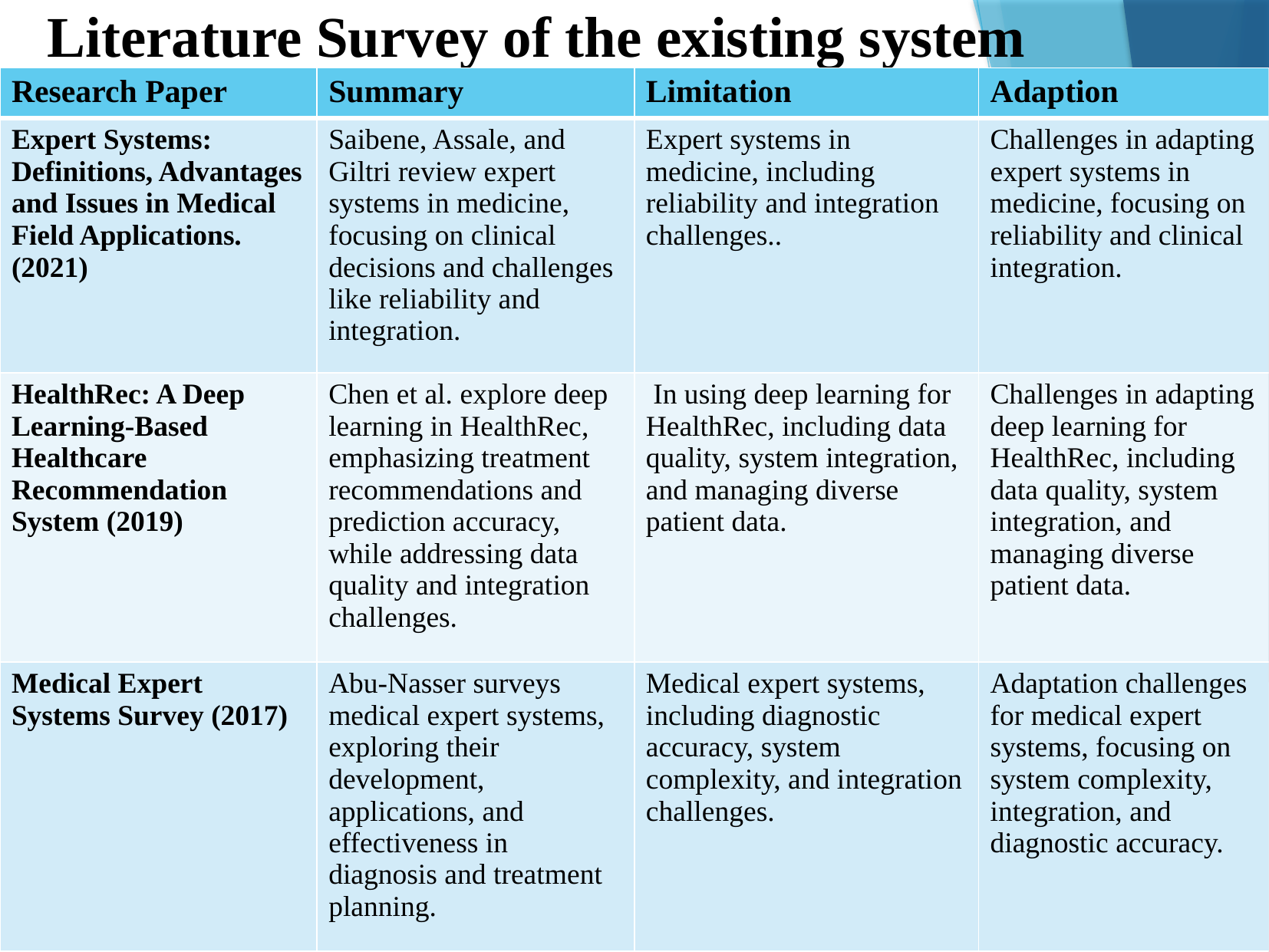

# Literature Survey of the existing system
| Research Paper | Summary | Limitation | Adaption |
| --- | --- | --- | --- |
| Expert Systems: Definitions, Advantages and Issues in Medical Field Applications. (2021) | Saibene, Assale, and Giltri review expert systems in medicine, focusing on clinical decisions and challenges like reliability and integration. | Expert systems in medicine, including reliability and integration challenges.. | Challenges in adapting expert systems in medicine, focusing on reliability and clinical integration. |
| HealthRec: A Deep Learning-Based Healthcare Recommendation System (2019) | Chen et al. explore deep learning in HealthRec, emphasizing treatment recommendations and prediction accuracy, while addressing data quality and integration challenges. | In using deep learning for HealthRec, including data quality, system integration, and managing diverse patient data. | Challenges in adapting deep learning for HealthRec, including data quality, system integration, and managing diverse patient data. |
| Medical Expert Systems Survey (2017) | Abu-Nasser surveys medical expert systems, exploring their development, applications, and effectiveness in diagnosis and treatment planning. | Medical expert systems, including diagnostic accuracy, system complexity, and integration challenges. | Adaptation challenges for medical expert systems, focusing on system complexity, integration, and diagnostic accuracy. |